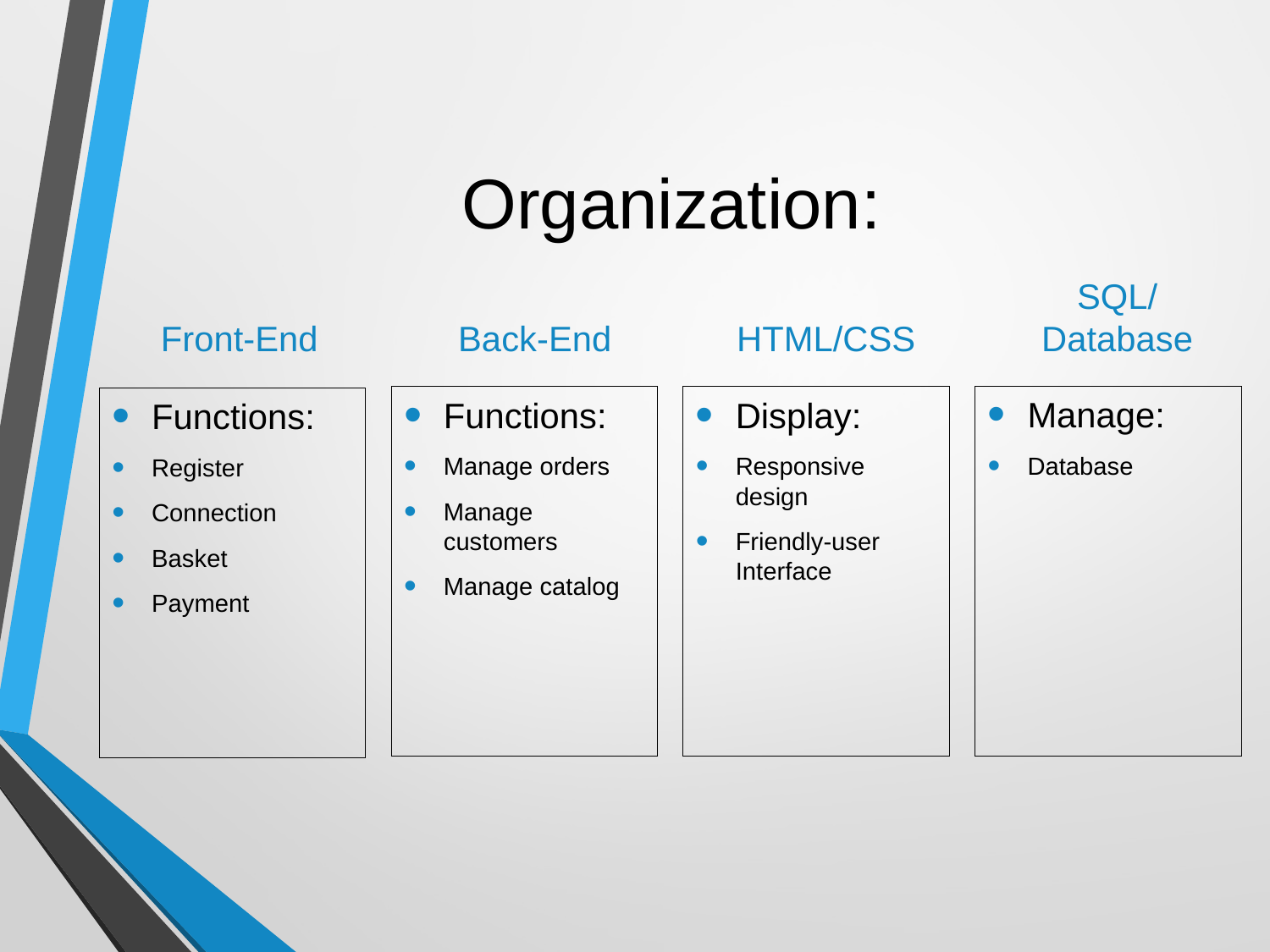

# Organization:
Front-End
Back-End
HTML/CSS
SQL/Database
Manage:
Database

Functions:
Manage orders
Manage customers
Manage catalog
Display:
Responsive design
Friendly-user Interface

Functions:
Register
Connection
Basket
Payment